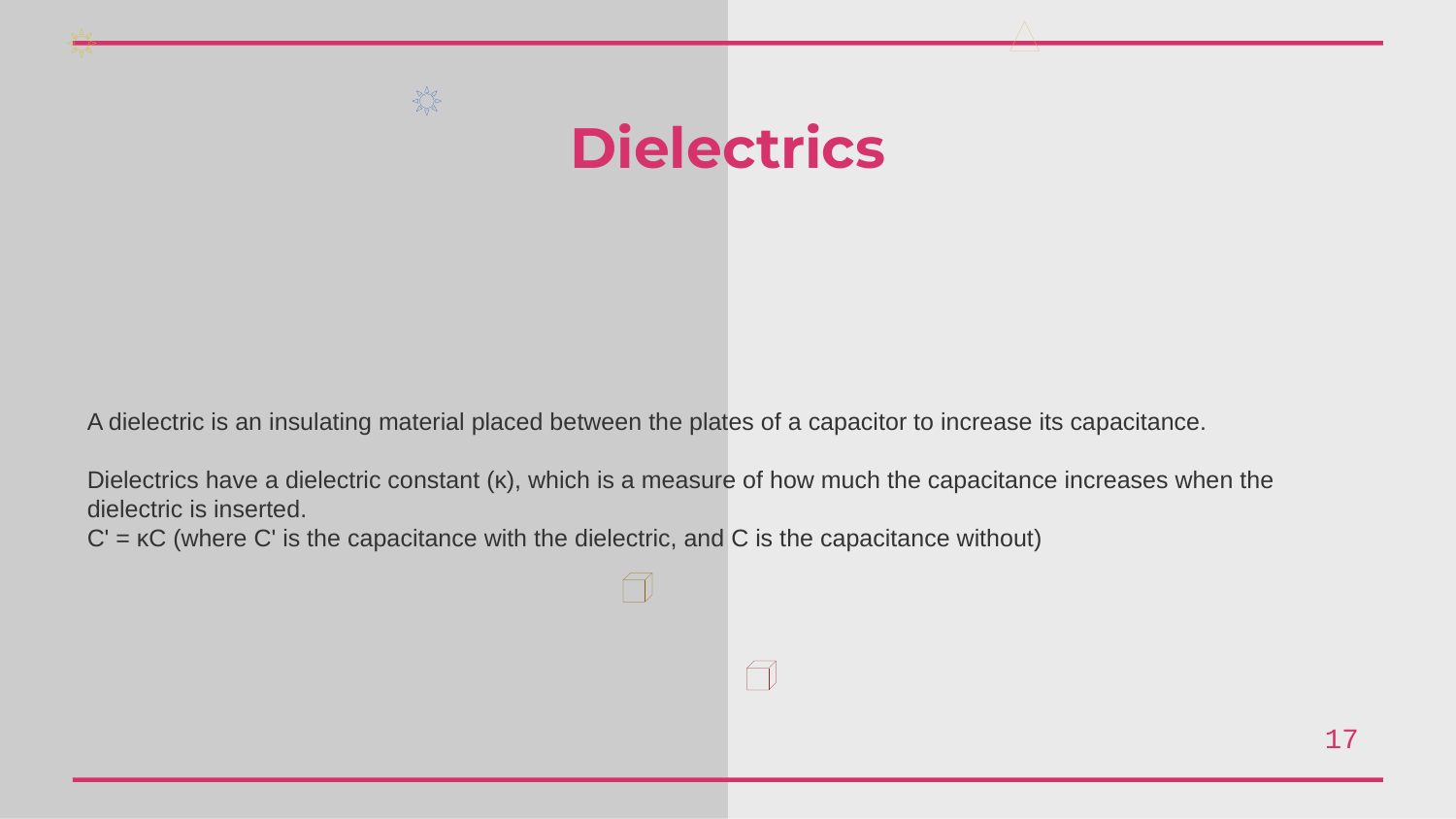

Dielectrics

A dielectric is an insulating material placed between the plates of a capacitor to increase its capacitance.

Dielectrics have a dielectric constant (κ), which is a measure of how much the capacitance increases when the dielectric is inserted.
C' = κC (where C' is the capacitance with the dielectric, and C is the capacitance without)

17